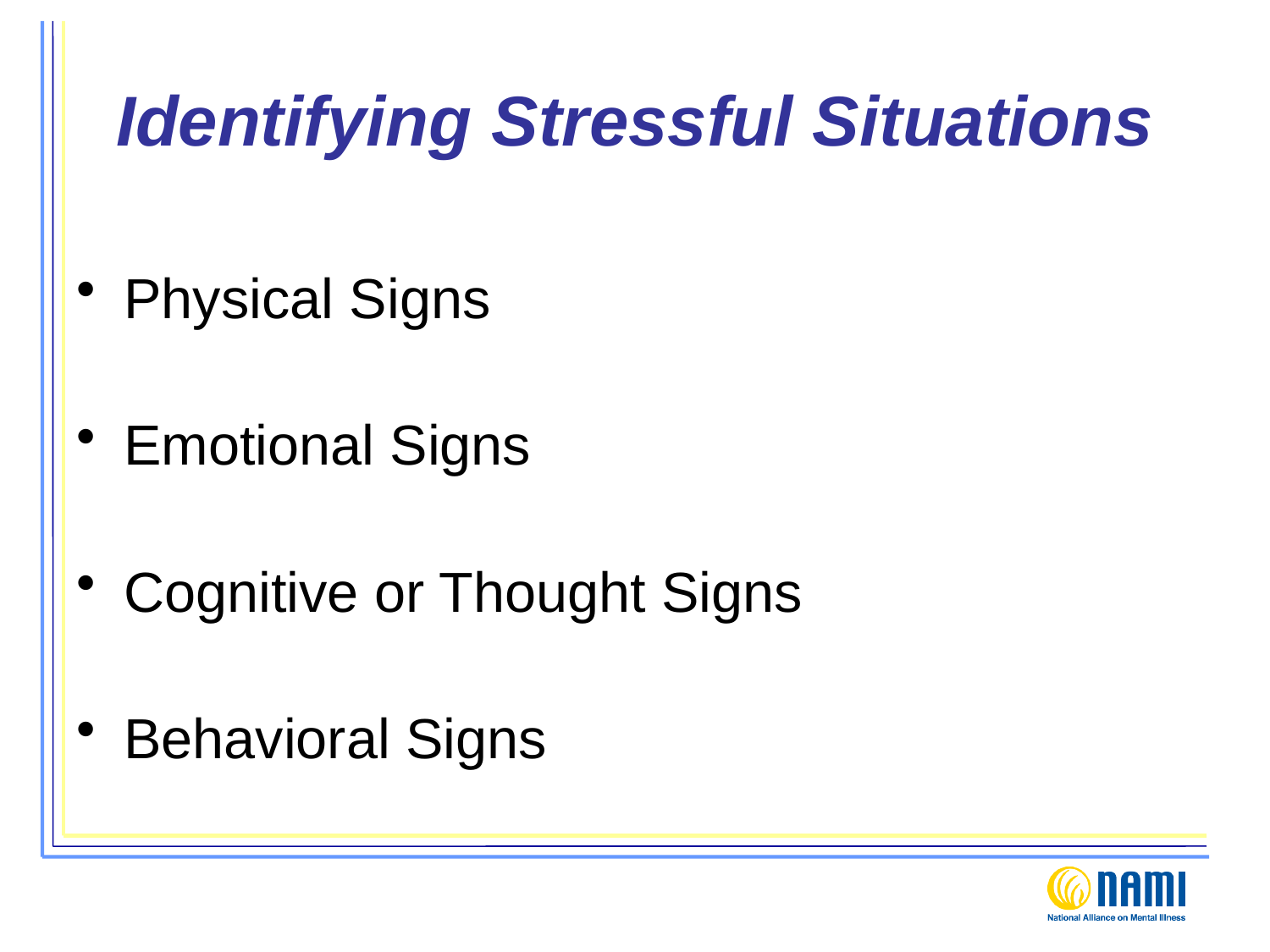

# Identifying Stressful Situations
Physical Signs
Emotional Signs
Cognitive or Thought Signs
Behavioral Signs